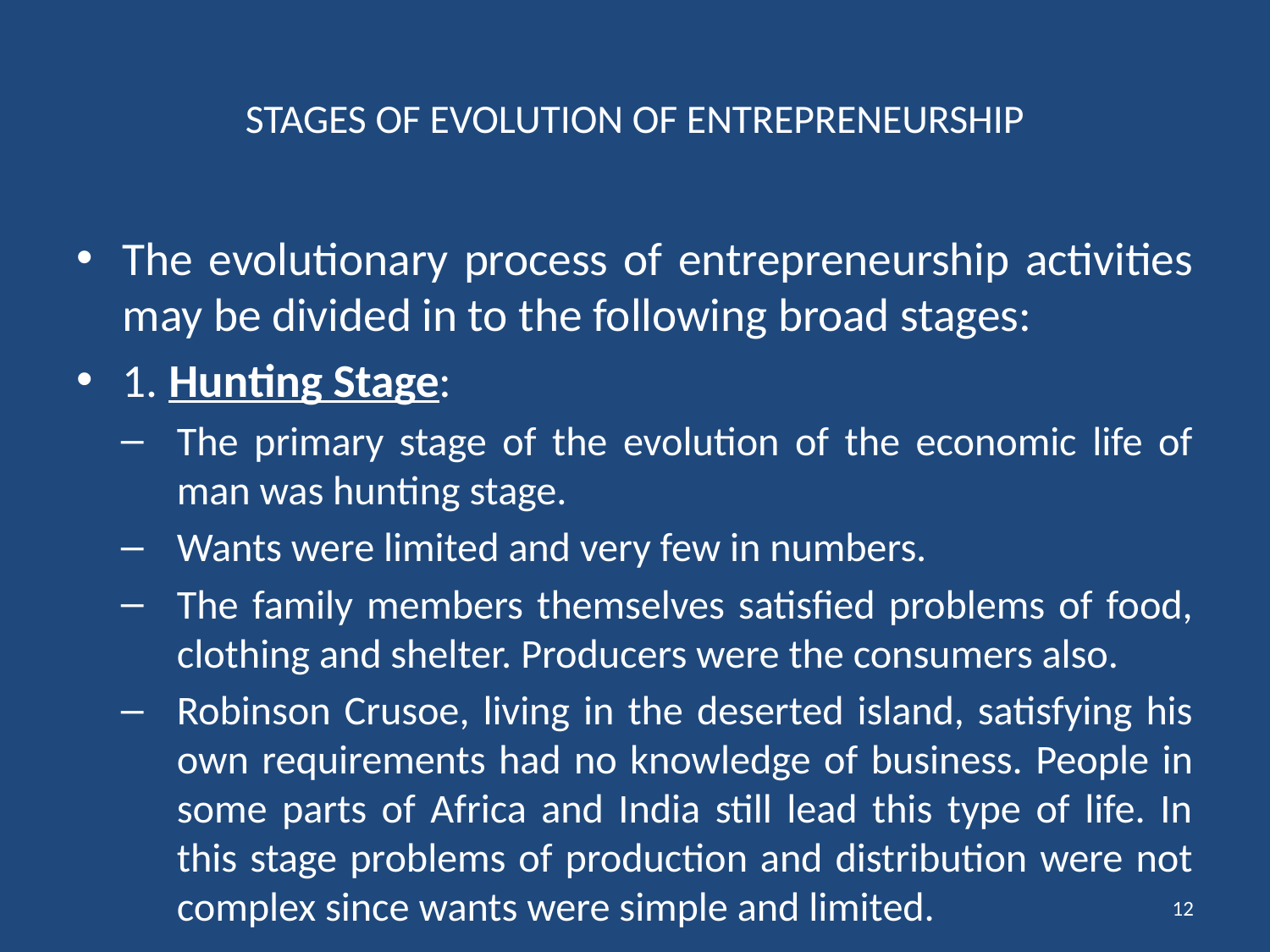

# STAGES OF EVOLUTION OF ENTREPRENEURSHIP
The evolutionary process of entrepreneurship activities may be divided in to the following broad stages:
1. Hunting Stage:
The primary stage of the evolution of the economic life of man was hunting stage.
Wants were limited and very few in numbers.
The family members themselves satisfied problems of food, clothing and shelter. Producers were the consumers also.
Robinson Crusoe, living in the deserted island, satisfying his own requirements had no knowledge of business. People in some parts of Africa and India still lead this type of life. In this stage problems of production and distribution were not complex since wants were simple and limited.

12